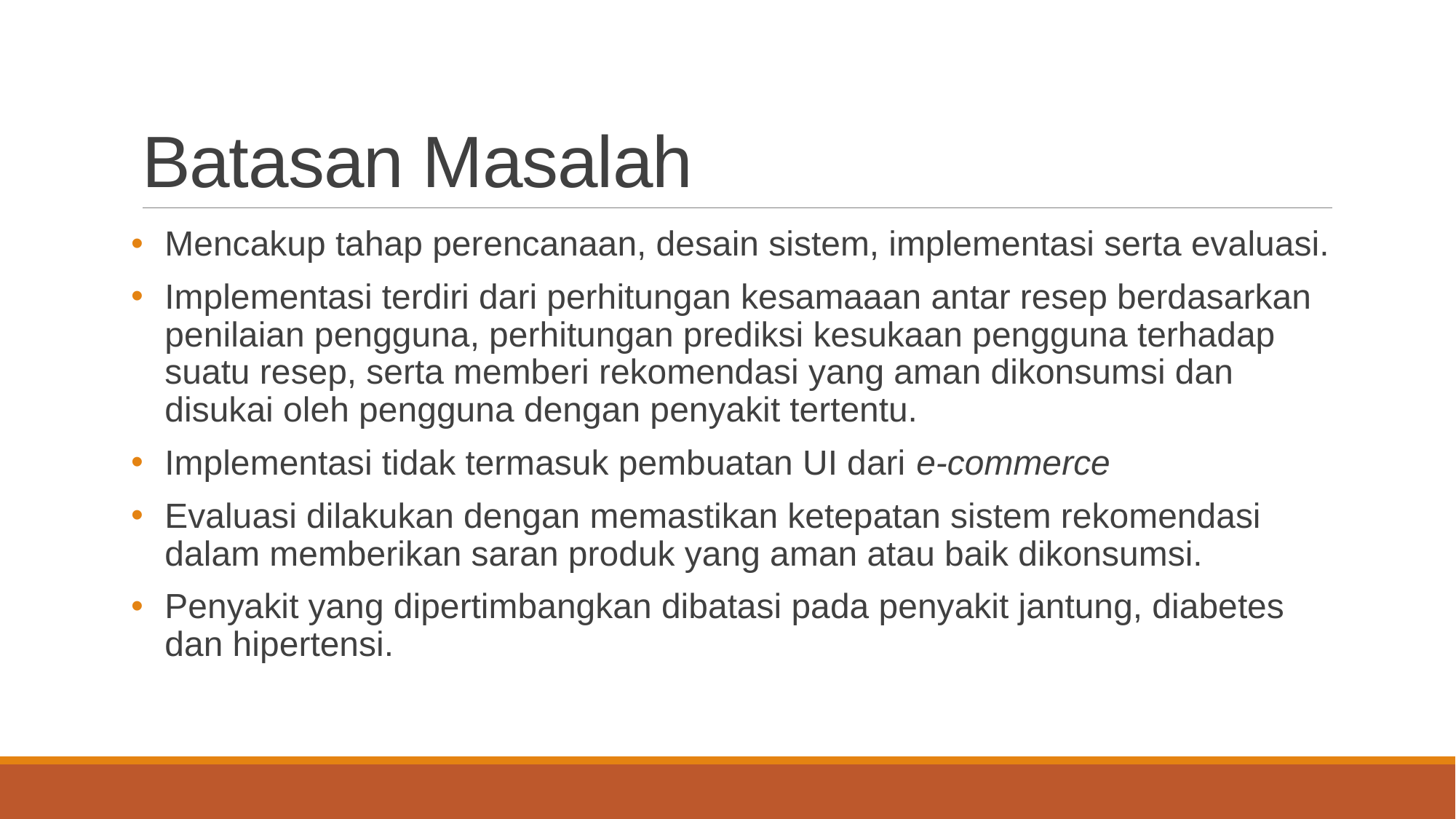

# Batasan Masalah
Mencakup tahap perencanaan, desain sistem, implementasi serta evaluasi.
Implementasi terdiri dari perhitungan kesamaaan antar resep berdasarkan penilaian pengguna, perhitungan prediksi kesukaan pengguna terhadap suatu resep, serta memberi rekomendasi yang aman dikonsumsi dan disukai oleh pengguna dengan penyakit tertentu.
Implementasi tidak termasuk pembuatan UI dari e-commerce
Evaluasi dilakukan dengan memastikan ketepatan sistem rekomendasi dalam memberikan saran produk yang aman atau baik dikonsumsi.
Penyakit yang dipertimbangkan dibatasi pada penyakit jantung, diabetes dan hipertensi.